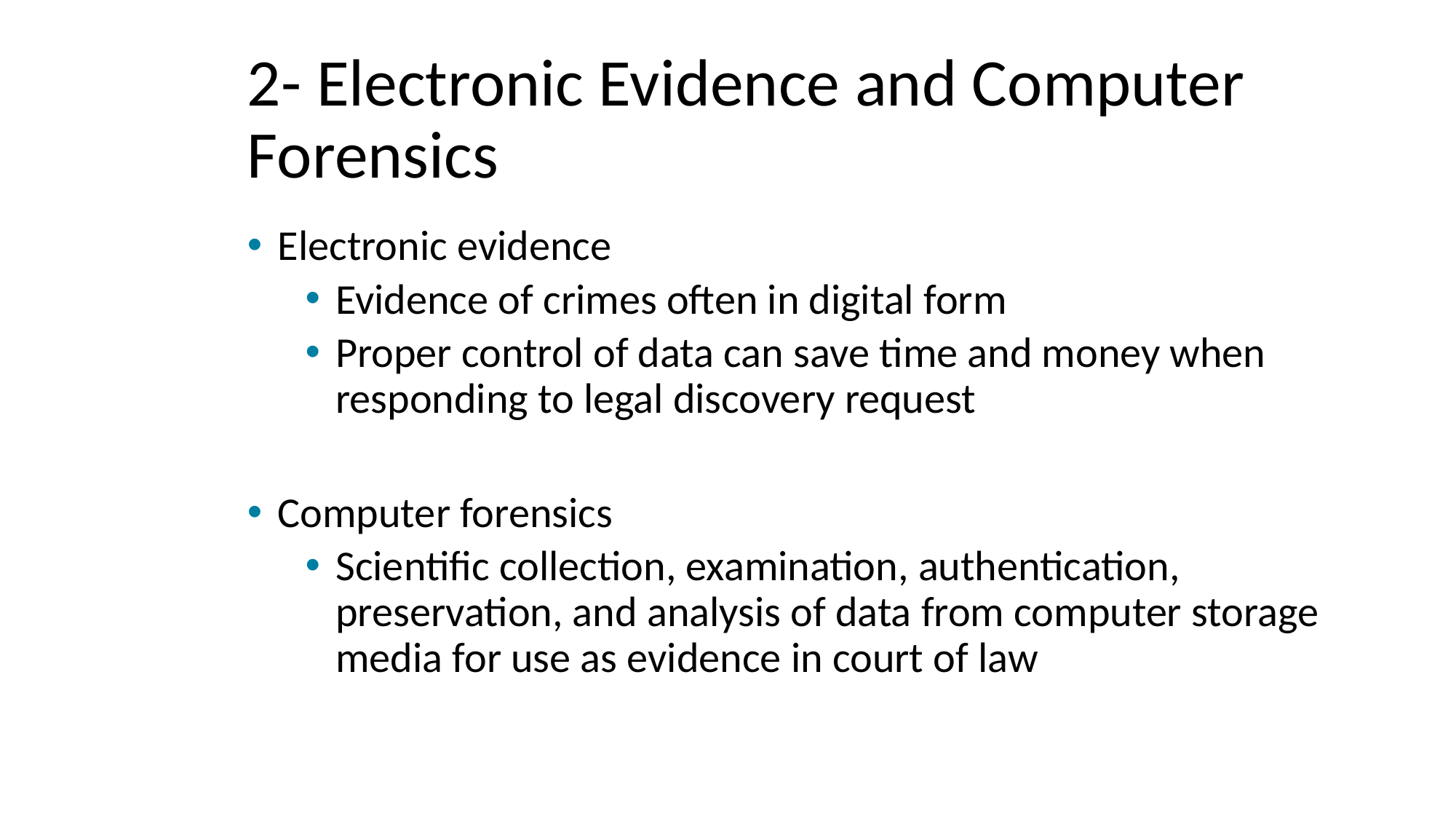

# 2- Electronic Evidence and Computer Forensics
Electronic evidence
Evidence of crimes often in digital form
Proper control of data can save time and money when responding to legal discovery request

Computer forensics
Scientific collection, examination, authentication, preservation, and analysis of data from computer storage media for use as evidence in court of law